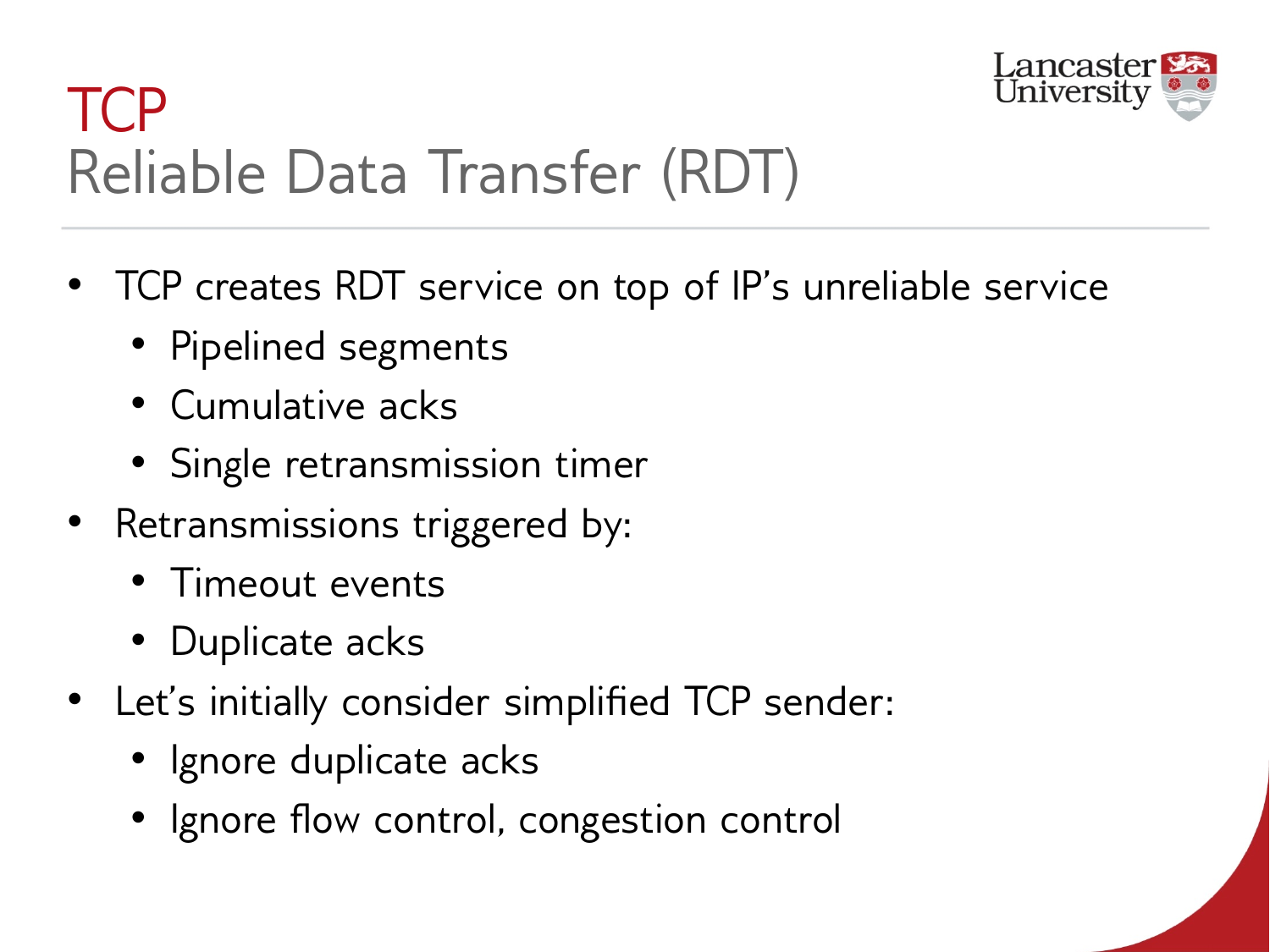

# TCP Reliable Data Transfer (RDT)
TCP creates RDT service on top of IP’s unreliable service
Pipelined segments
Cumulative acks
Single retransmission timer
Retransmissions triggered by:
Timeout events
Duplicate acks
Let’s initially consider simplified TCP sender:
Ignore duplicate acks
Ignore flow control, congestion control